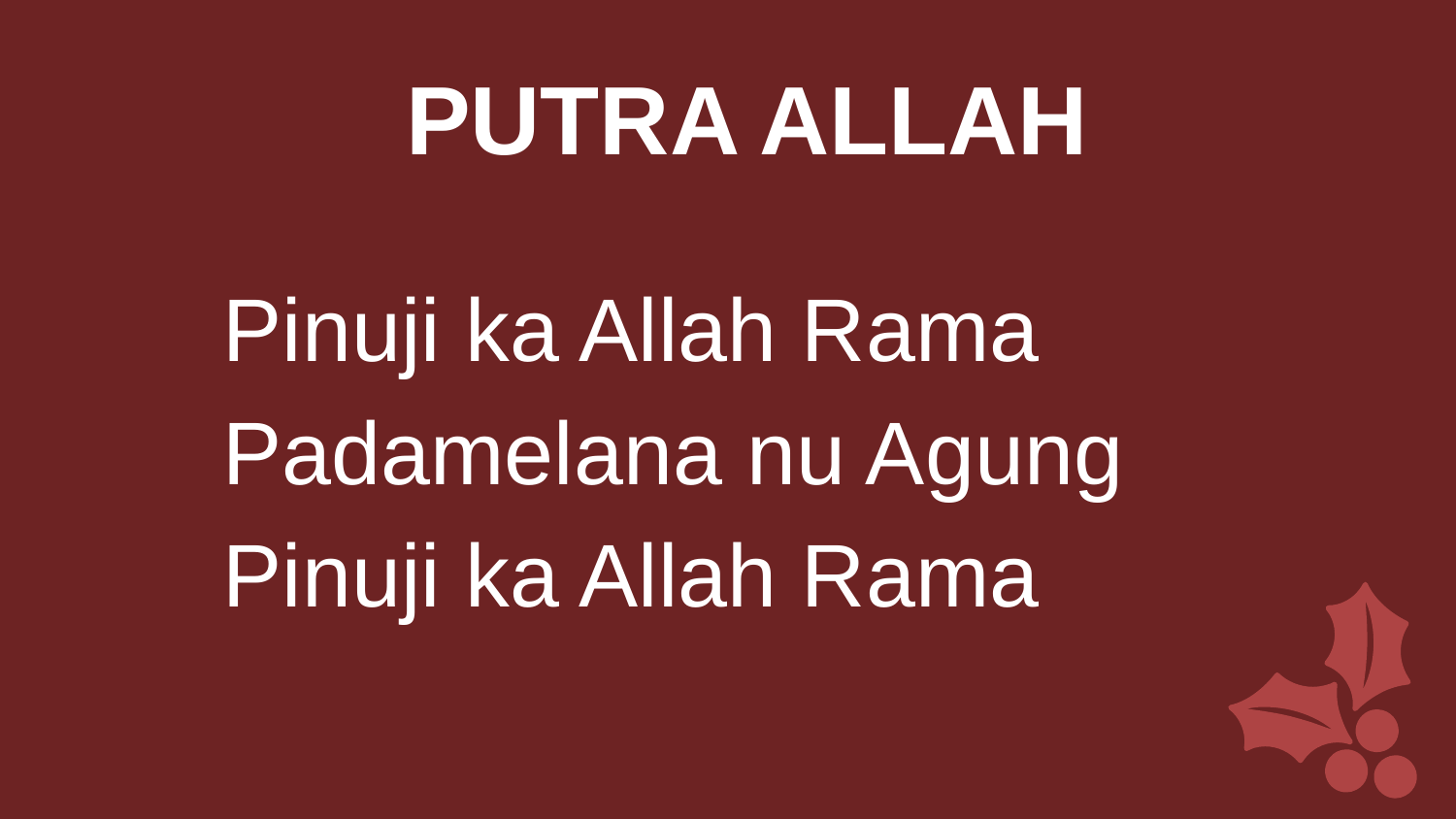

PUTRA ALLAH
Pinuji ka Allah Rama
Padamelana nu Agung
Pinuji ka Allah Rama